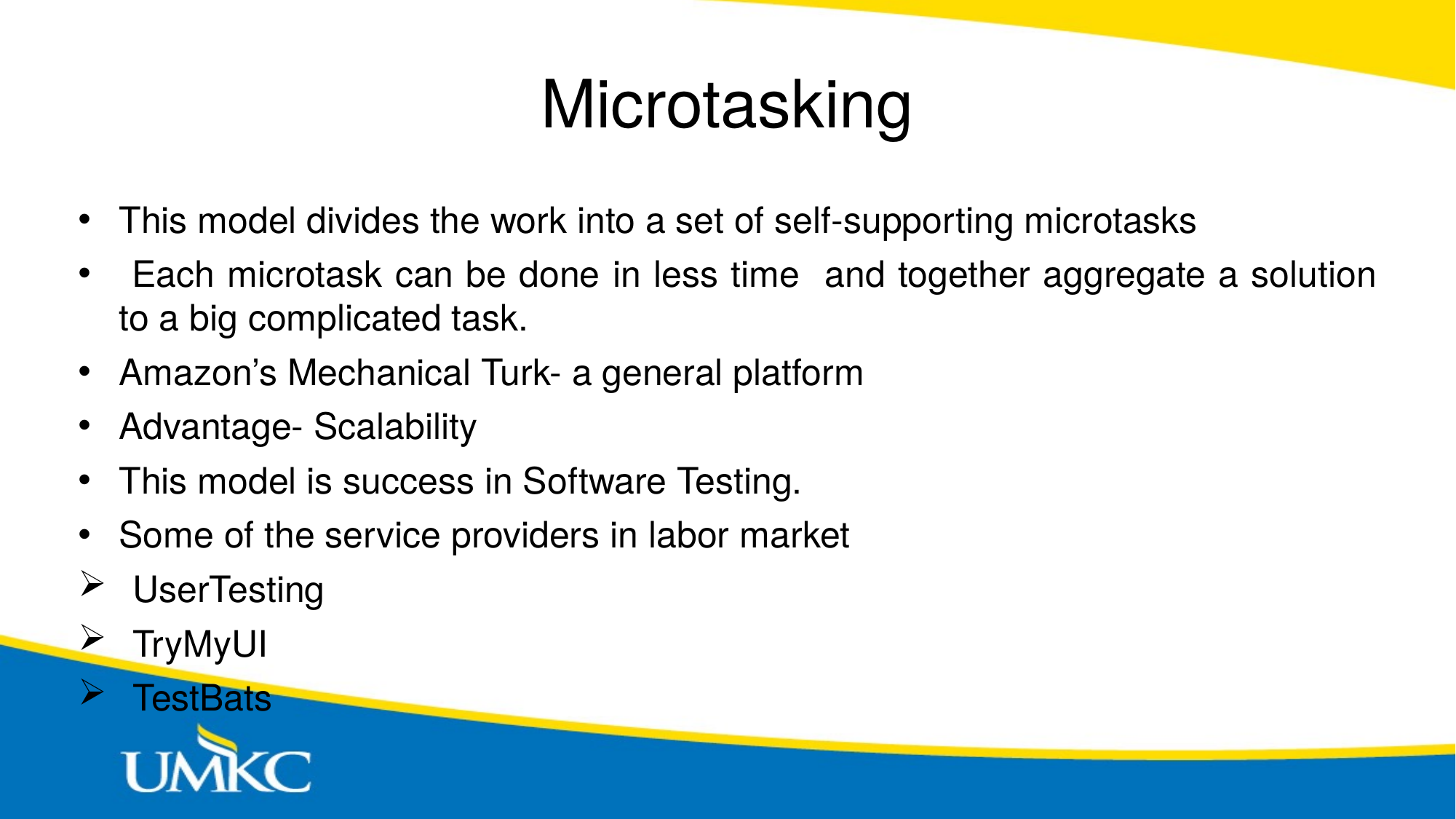

# Microtasking
This model divides the work into a set of self-supporting microtasks
 Each microtask can be done in less time  and together aggregate a solution to a big complicated task.
Amazon’s Mechanical Turk- a general platform
Advantage- Scalability
This model is success in Software Testing.
Some of the service providers in labor market
UserTesting
TryMyUI
TestBats